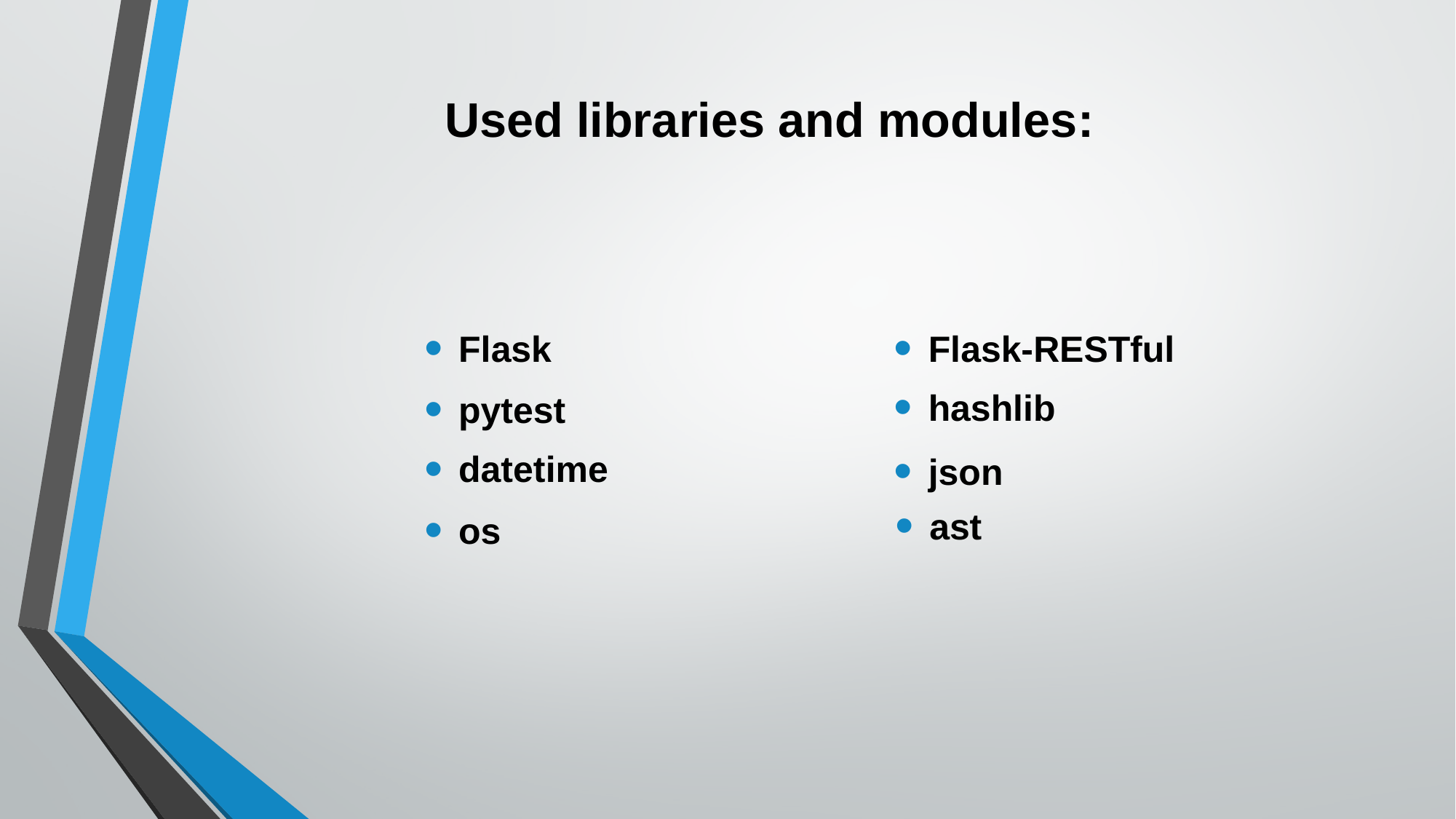

Used libraries and modules:
Flask
Flask-RESTful
hashlib
pytest

datetime
json
ast
os